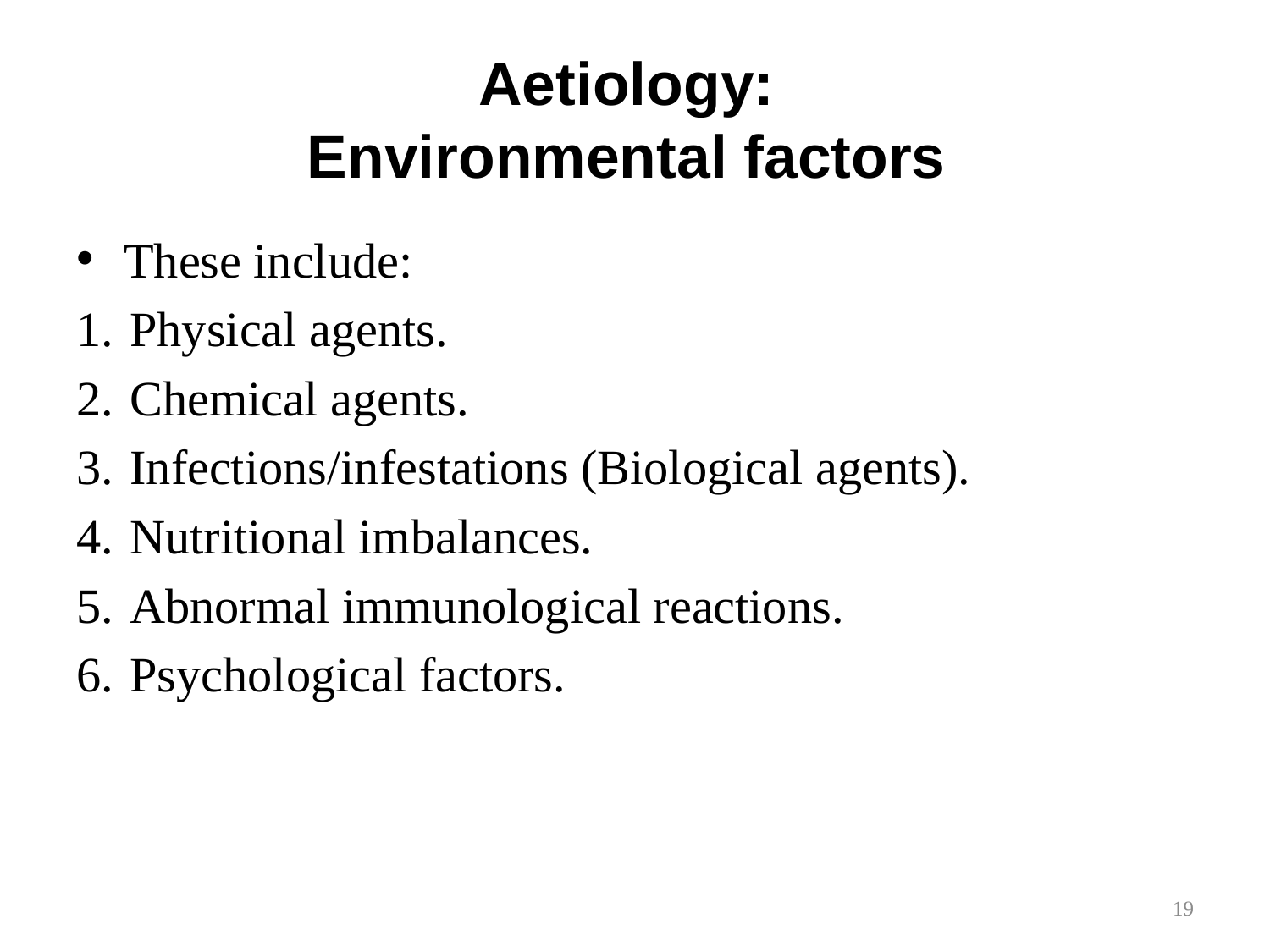

# Aetiology: Environmental factors
These include:
Physical agents.
Chemical agents.
Infections/infestations (Biological agents).
Nutritional imbalances.
Abnormal immunological reactions.
Psychological factors.

19